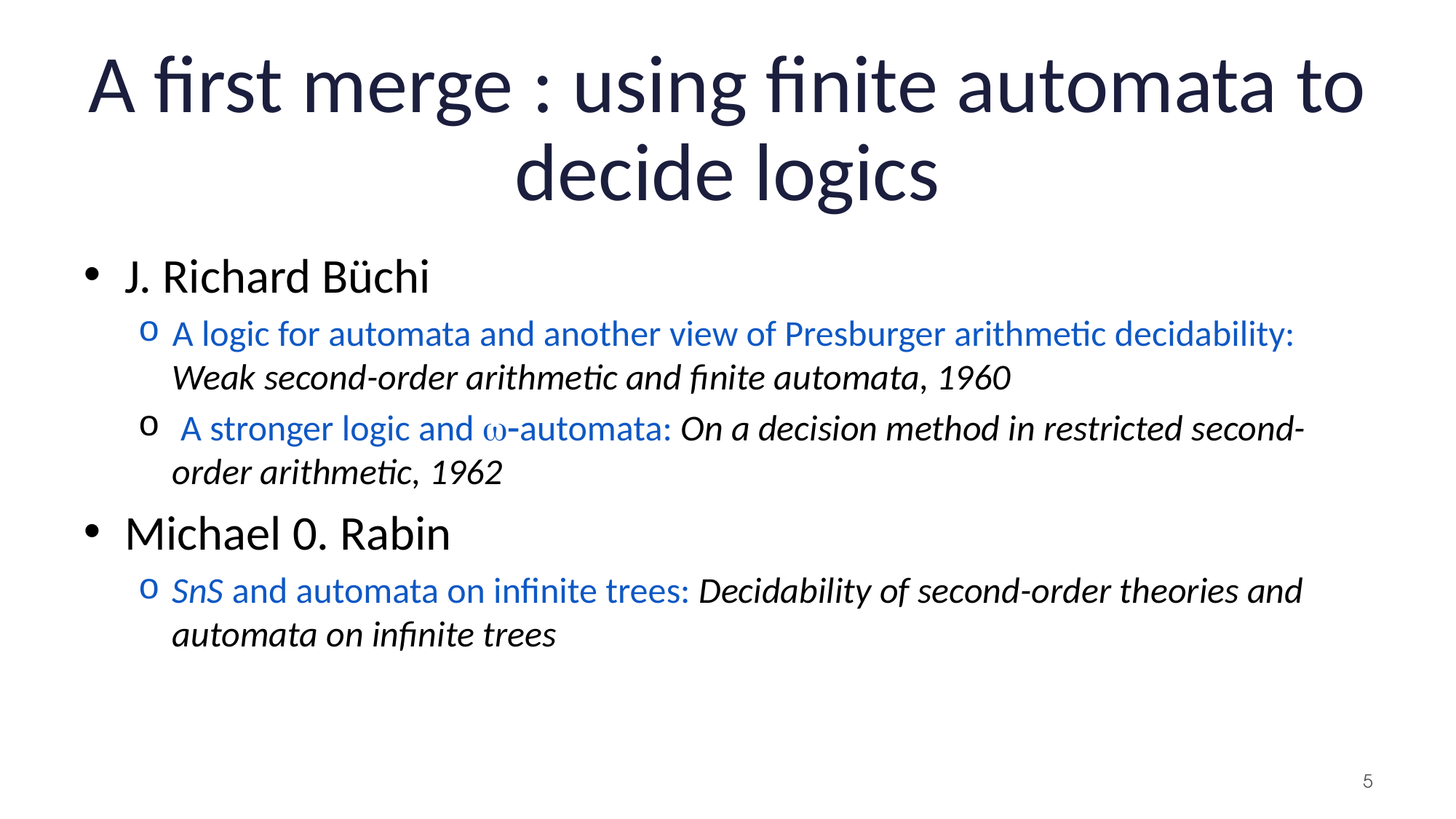

# A first merge : using finite automata to decide logics
J. Richard Büchi
A logic for automata and another view of Presburger arithmetic decidability: Weak second-order arithmetic and finite automata, 1960
 A stronger logic and ω−automata: On a decision method in restricted second-order arithmetic, 1962
Michael 0. Rabin
SnS and automata on infinite trees: Decidability of second-order theories and automata on infinite trees

5